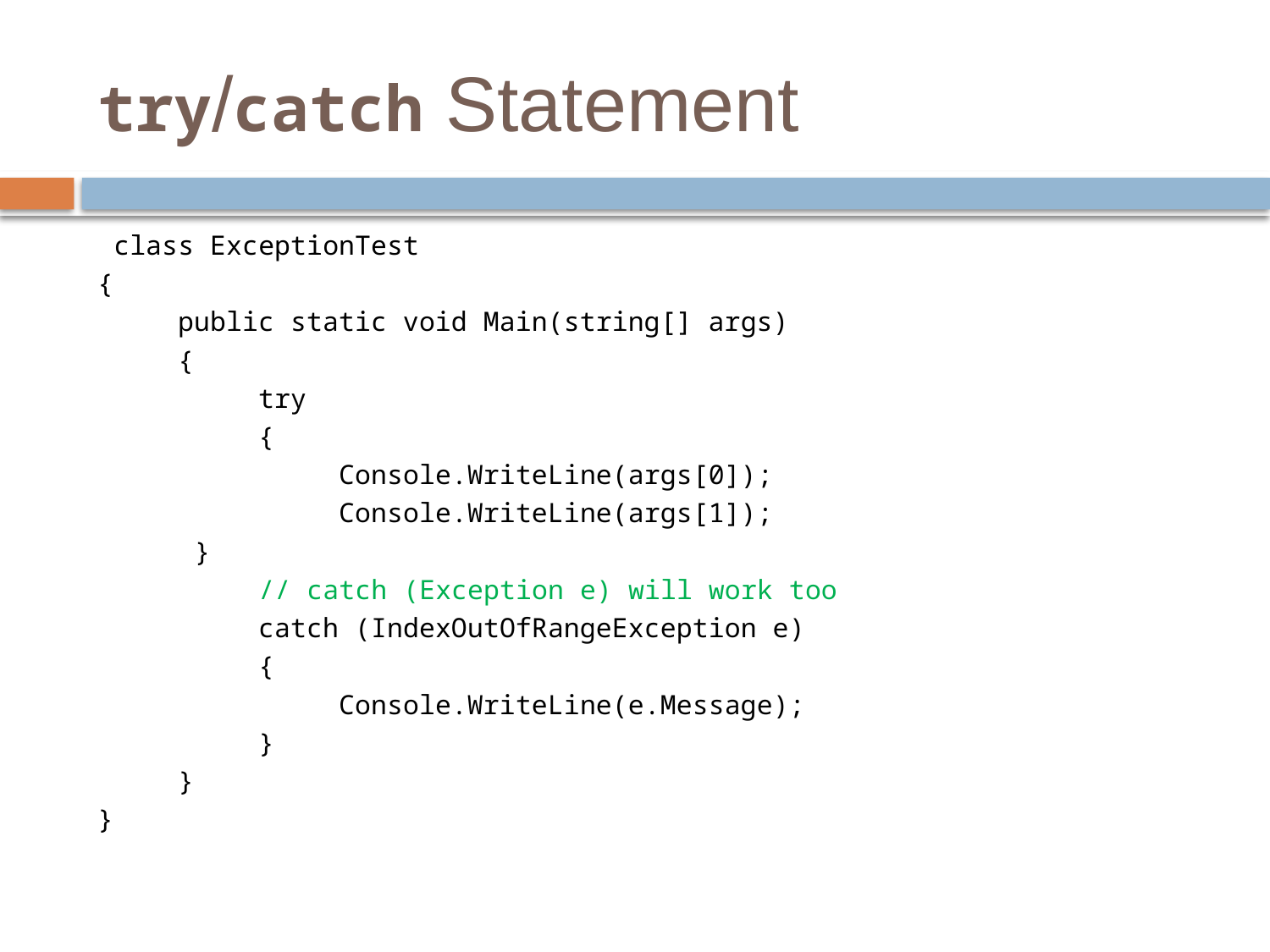

# try/catch Statement
 class ExceptionTest
{
     public static void Main(string[] args)
     {
          try
          {
               Console.WriteLine(args[0]);
               Console.WriteLine(args[1]);
		   }
          // catch (Exception e) will work too
          catch (IndexOutOfRangeException e)
          {
               Console.WriteLine(e.Message);
          }
     }
}